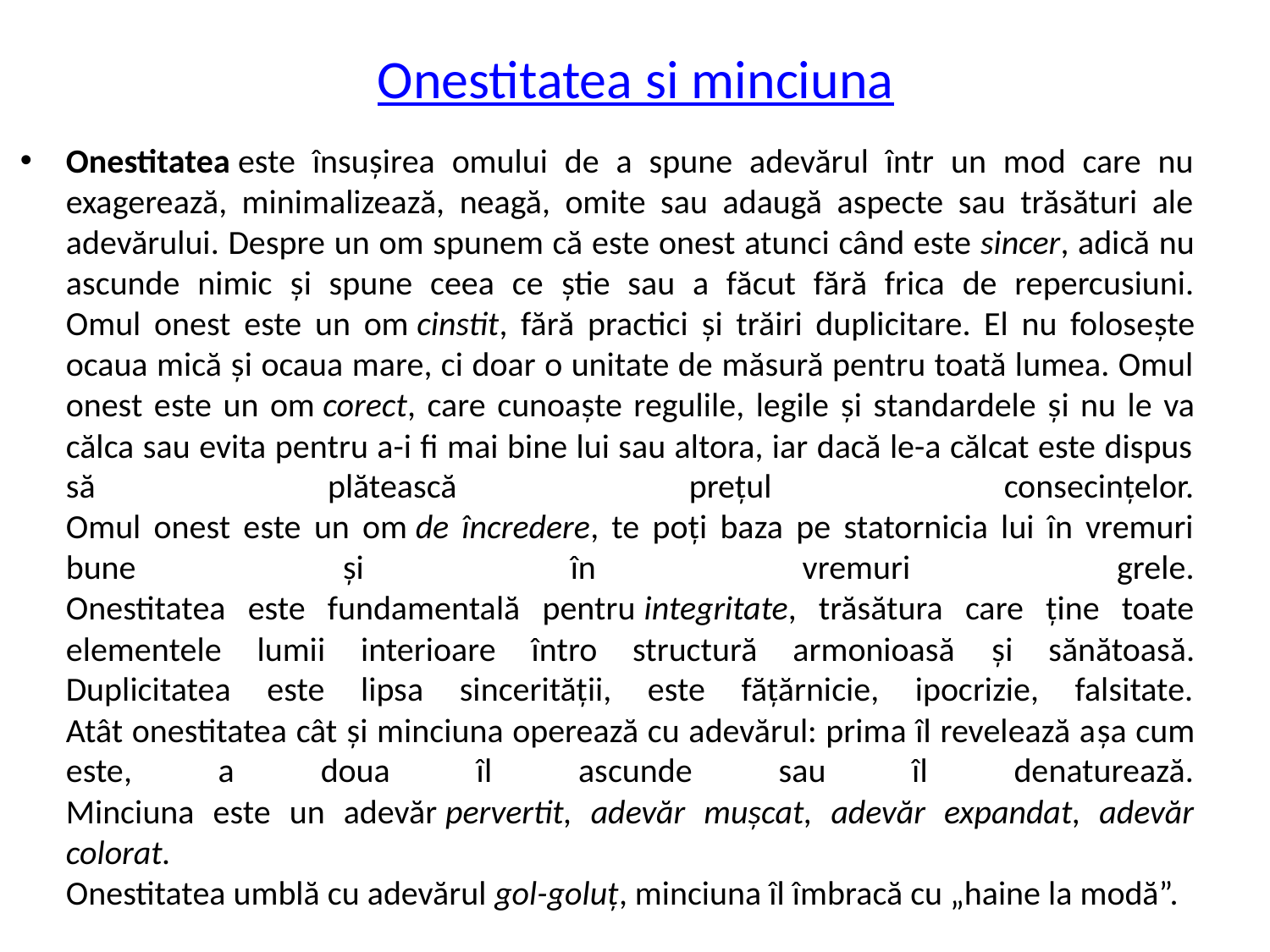

# Onestitatea si minciuna
Onestitatea este însușirea omului de a spune adevărul într un mod care nu exagerează, minimalizează, neagă, omite sau adaugă aspecte sau trăsături ale adevărului. Despre un om spunem că este onest atunci când este sincer, adică nu ascunde nimic și spune ceea ce știe sau a făcut fără frica de repercusiuni.
Omul onest este un om cinstit, fără practici și trăiri duplicitare. El nu folosește ocaua mică și ocaua mare, ci doar o unitate de măsură pentru toată lumea. Omul onest este un om corect, care cunoaște regulile, legile și standardele și nu le va călca sau evita pentru a-i fi mai bine lui sau altora, iar dacă le-a călcat este dispus să plătească prețul consecințelor.
Omul onest este un om de încredere, te poți baza pe statornicia lui în vremuri bune și în vremuri grele.
Onestitatea este fundamentală pentru integritate, trăsătura care ține toate elementele lumii interioare întro structură armonioasă și sănătoasă.
Duplicitatea este lipsa sincerității, este fățărnicie, ipocrizie, falsitate.
Atât onestitatea cât și minciuna operează cu adevărul: prima îl revelează așa cum este, a doua îl ascunde sau îl denaturează.
Minciuna este un adevăr pervertit, adevăr mușcat, adevăr expandat, adevăr colorat.
Onestitatea umblă cu adevărul gol-goluț, minciuna îl îmbracă cu „haine la modă”.